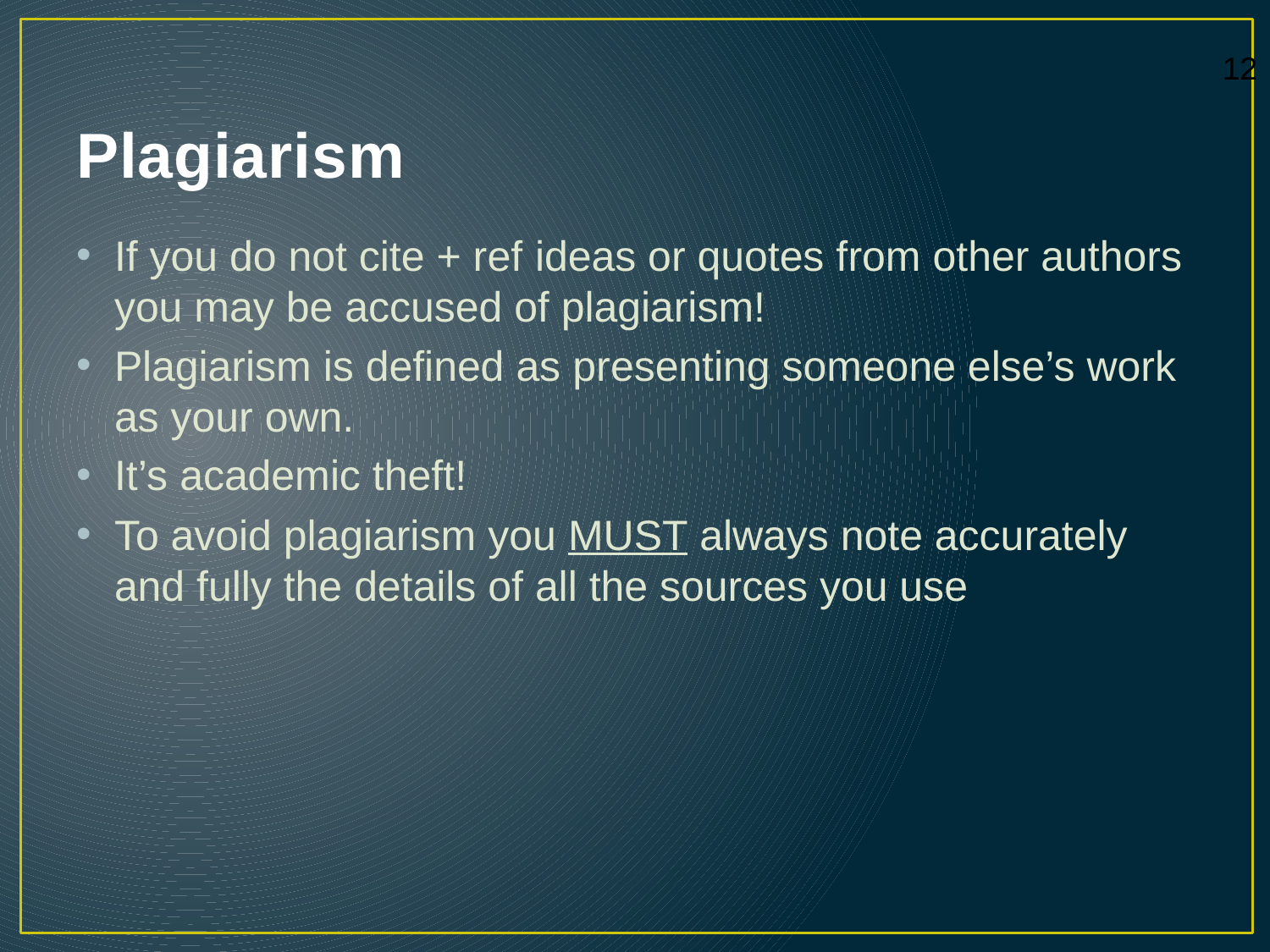

# Plagiarism
If you do not cite + ref ideas or quotes from other authors you may be accused of plagiarism!
Plagiarism is defined as presenting someone else’s work as your own.
It’s academic theft!
To avoid plagiarism you MUST always note accurately and fully the details of all the sources you use